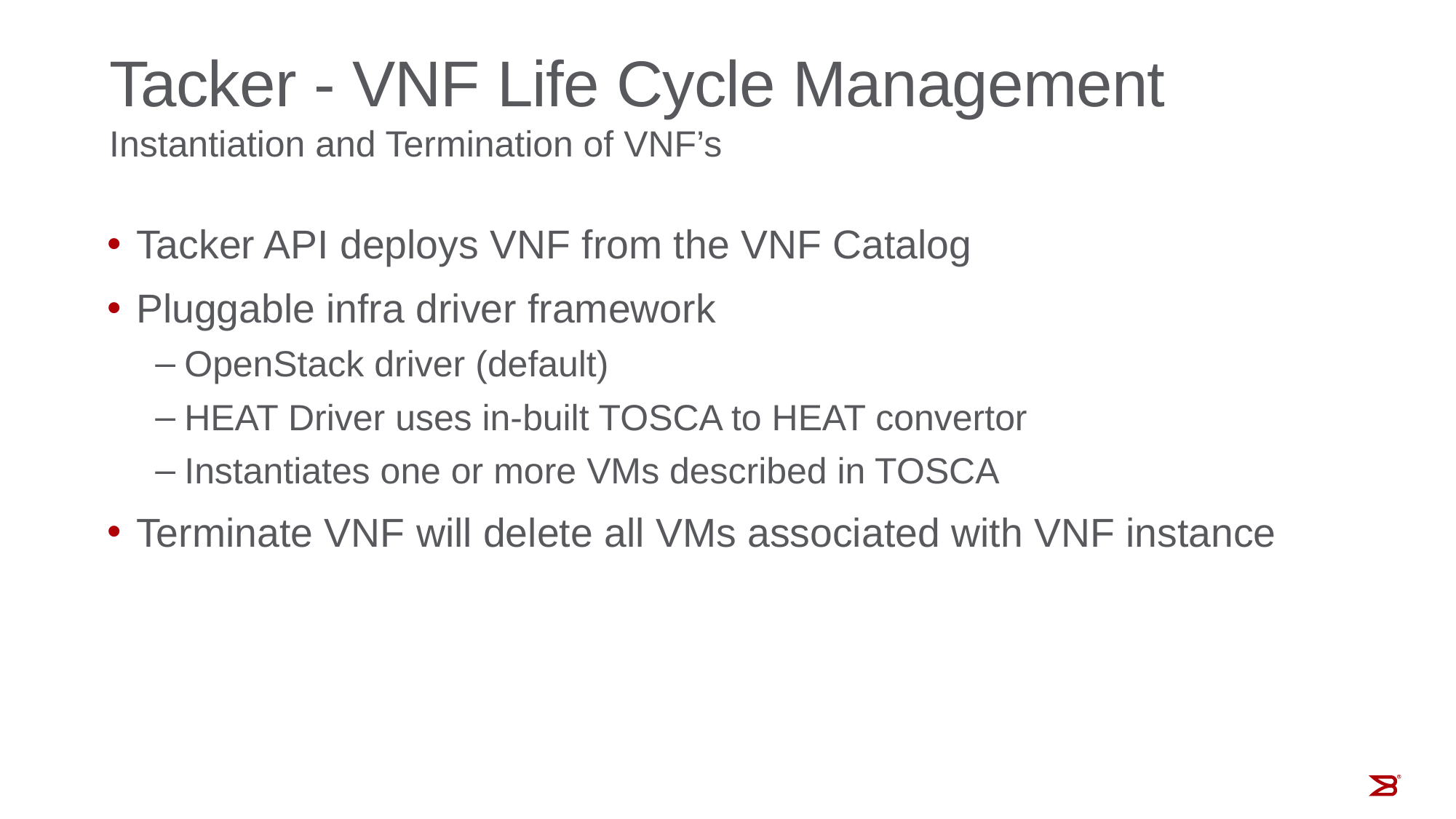

# Tacker - VNF Life Cycle Management
Instantiation and Termination of VNF’s
Tacker API deploys VNF from the VNF Catalog
Pluggable infra driver framework
OpenStack driver (default)
HEAT Driver uses in-built TOSCA to HEAT convertor
Instantiates one or more VMs described in TOSCA
Terminate VNF will delete all VMs associated with VNF instance